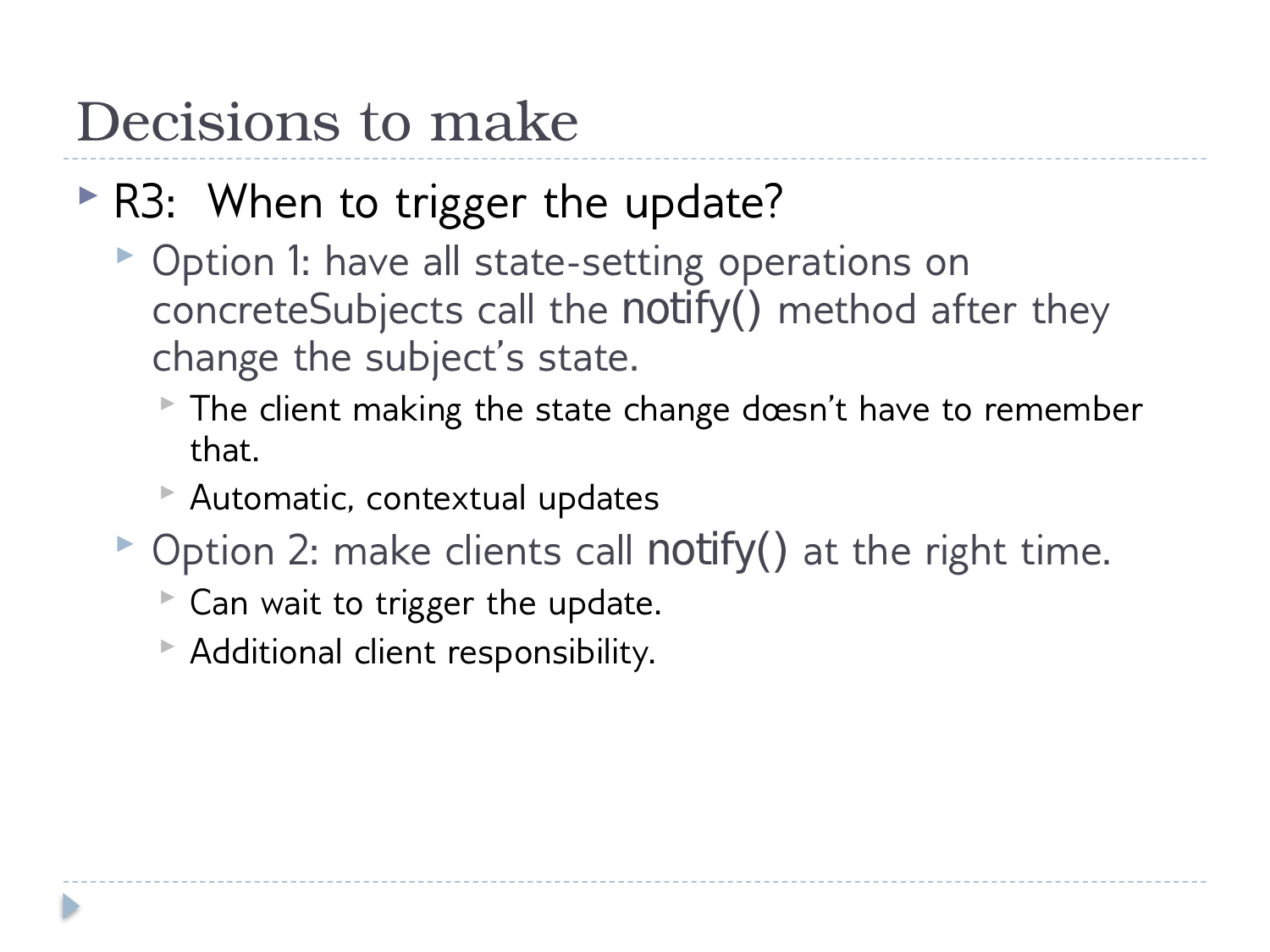

# Decisions to make
R3:  When to trigger the update?
Option 1: have all state-setting operations on concreteSubjects call the notify() method after they change the subject’s state.
The client making the state change doesn’t have to remember that.
Automatic, contextual updates
Option 2: make clients call notify() at the right time.
Can wait to trigger the update.
Additional client responsibility.